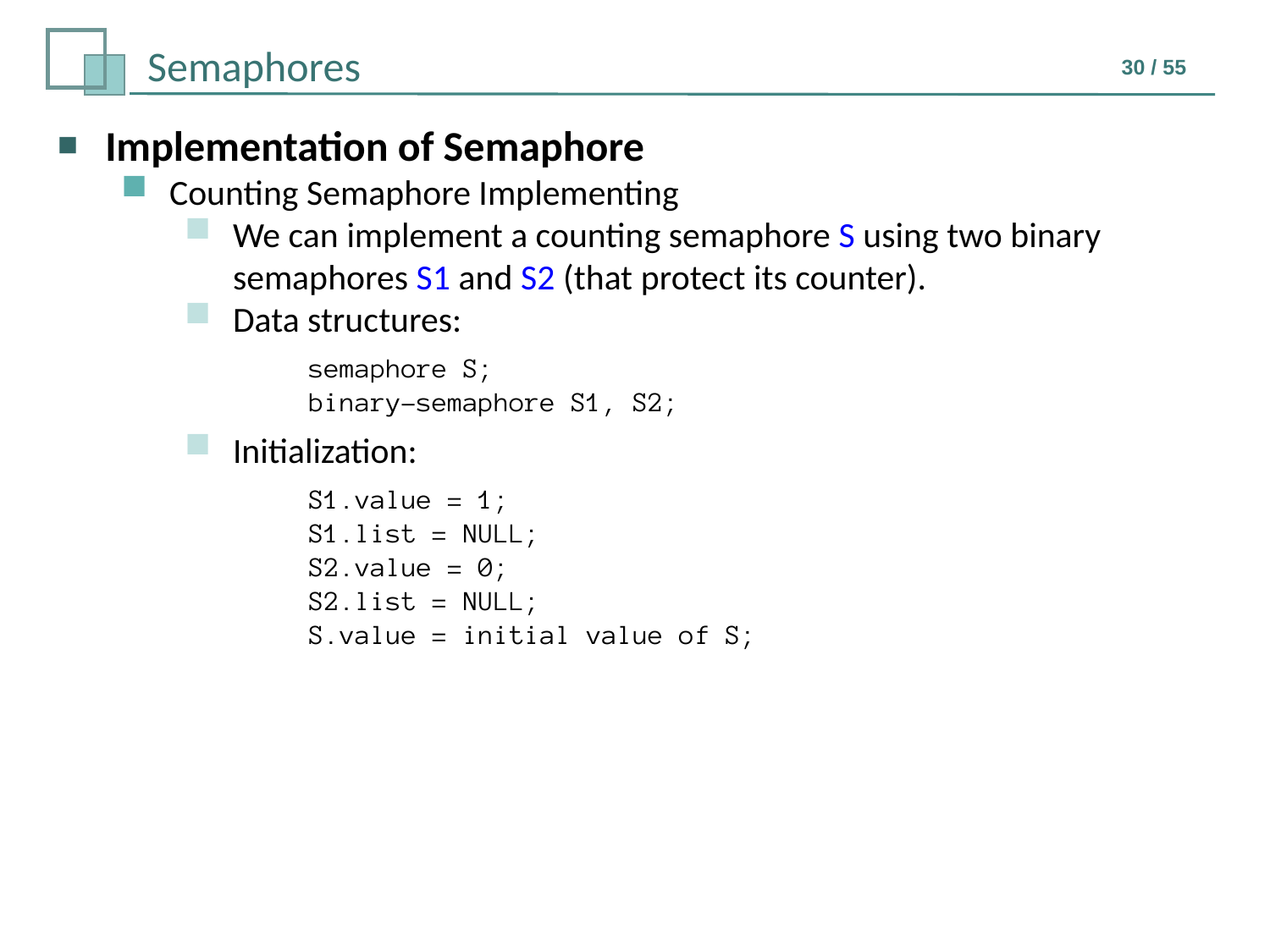

Implementation of Semaphore
Counting Semaphore Implementing
We can implement a counting semaphore S using two binary semaphores S1 and S2 (that protect its counter).
Data structures:
semaphore S;
binary-semaphore S1, S2;
Initialization:
S1.value = 1;
S1.list = NULL;
S2.value = 0;
S2.list = NULL;
S.value = initial value of S;